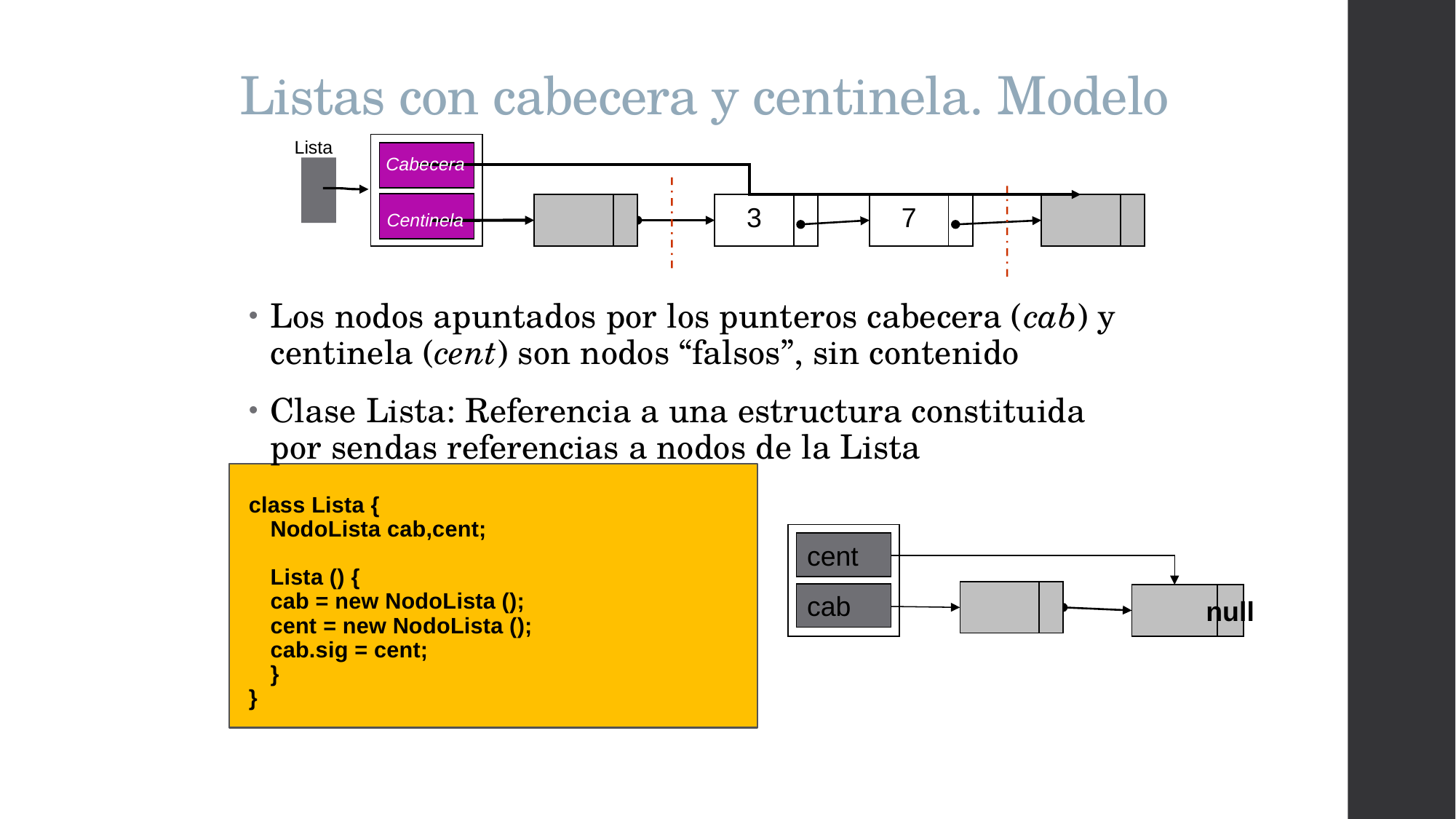

# Listas con cabecera y centinela. Modelo

Los nodos apuntados por los punteros cabecera (cab) y centinela (cent) son nodos “falsos”, sin contenido
Clase Lista: Referencia a una estructura constituida por sendas referencias a nodos de la Lista

class Lista {
	NodoLista cab,cent;

	Lista () {
		cab = new NodoLista ();
		cent = new NodoLista ();
		cab.sig = cent;
	}
}
Lista

3

7

Cabecera
Centinela

cent
cab

null